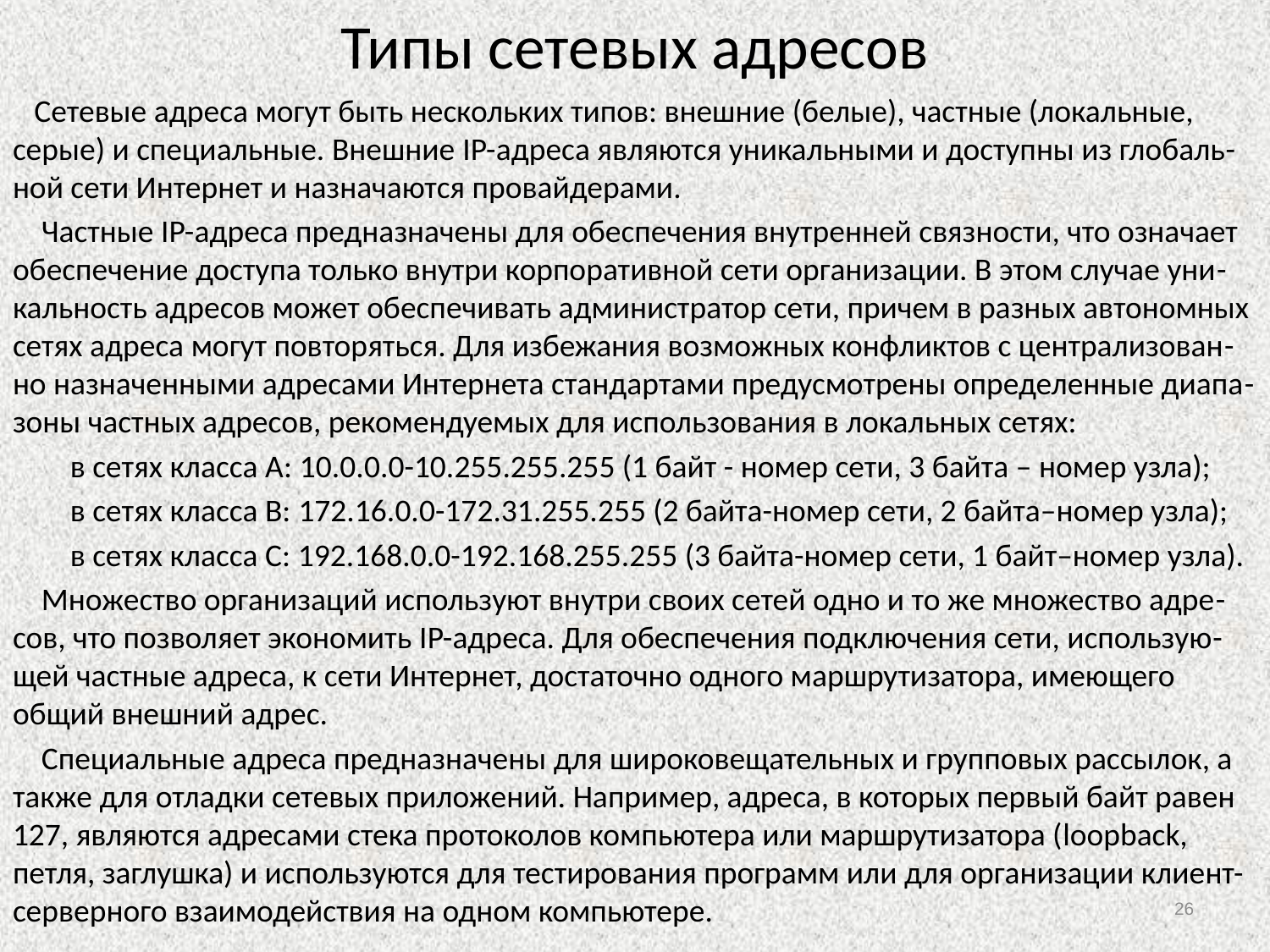

# Типы сетевых адресов
   Сетевые адреса могут быть нескольких типов: внешние (белые), частные (локальные, серые) и специальные. Внешние IP-адреса являются уникальными и доступны из глобаль-ной сети Интернет и назначаются провайдерами.
    Частные IP-адреса предназначены для обеспечения внутренней связности, что означает обеспечение доступа только внутри корпоративной сети организации. В этом случае уни-кальность адресов может обеспечивать администратор сети, причем в разных автономных сетях адреса могут повторяться. Для избежания возможных конфликтов с централизован-но назначенными адресами Интернета стандартами предусмотрены определенные диапа-зоны частных адресов, рекомендуемых для использования в локальных сетях:
        в сетях класса А: 10.0.0.0-10.255.255.255 (1 байт - номер сети, 3 байта – номер узла);
        в сетях класса В: 172.16.0.0-172.31.255.255 (2 байта-номер сети, 2 байта–номер узла);
        в сетях класса С: 192.168.0.0-192.168.255.255 (3 байта-номер сети, 1 байт–номер узла).
    Множество организаций используют внутри своих сетей одно и то же множество адре-сов, что позволяет экономить IP-адреса. Для обеспечения подключения сети, использую-щей частные адреса, к сети Интернет, достаточно одного маршрутизатора, имеющего общий внешний адрес.
    Специальные адреса предназначены для широковещательных и групповых рассылок, а также для отладки сетевых приложений. Например, адреса, в которых первый байт равен 127, являются адресами стека протоколов компьютера или маршрутизатора (loopback, петля, заглушка) и используются для тестирования программ или для организации клиент-серверного взаимодействия на одном компьютере.
26